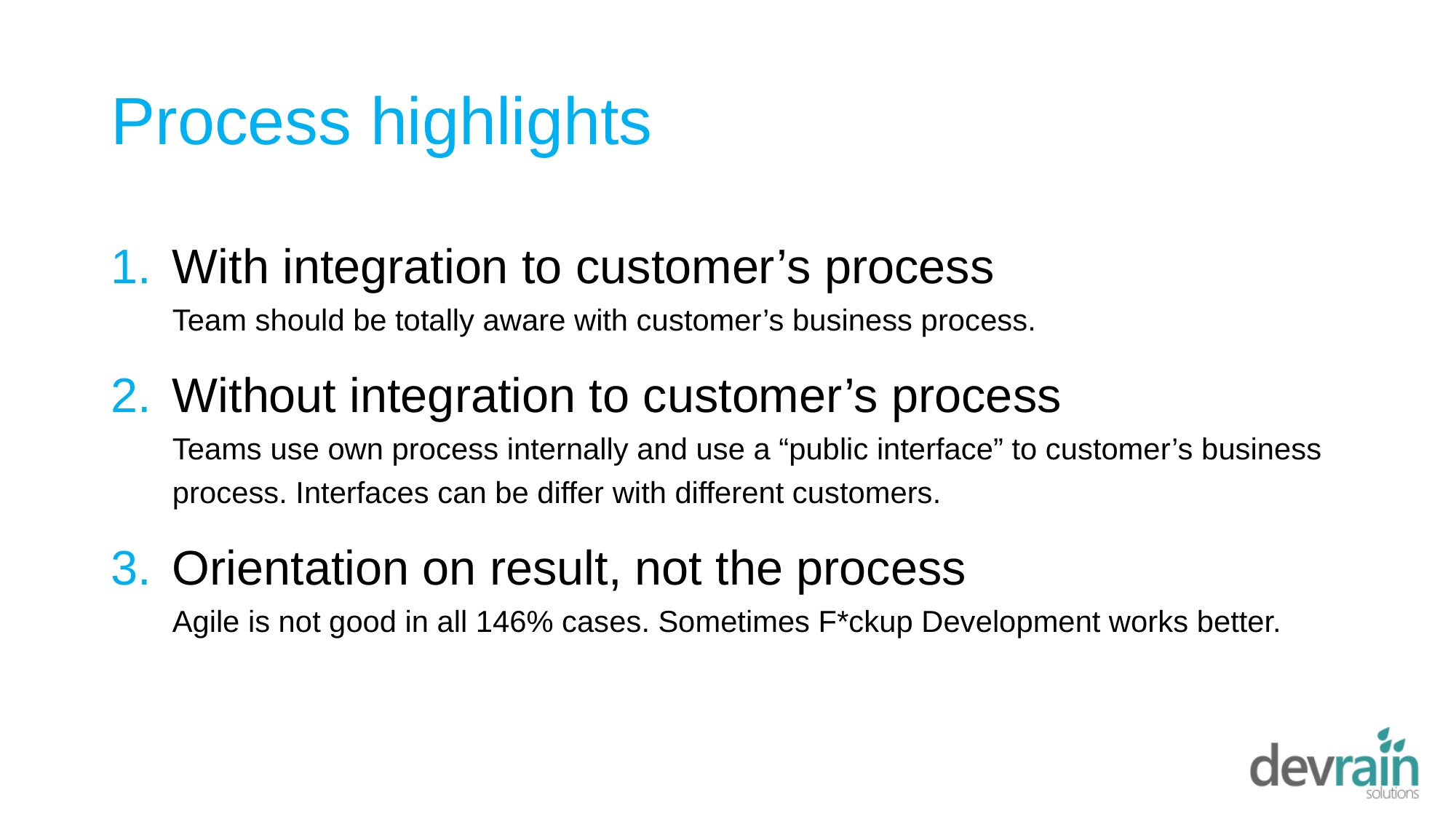

# Process highlights
With integration to customer’s process
Team should be totally aware with customer’s business process.
Without integration to customer’s process
Teams use own process internally and use a “public interface” to customer’s business process. Interfaces can be differ with different customers.
Orientation on result, not the process
Agile is not good in all 146% cases. Sometimes F*ckup Development works better.